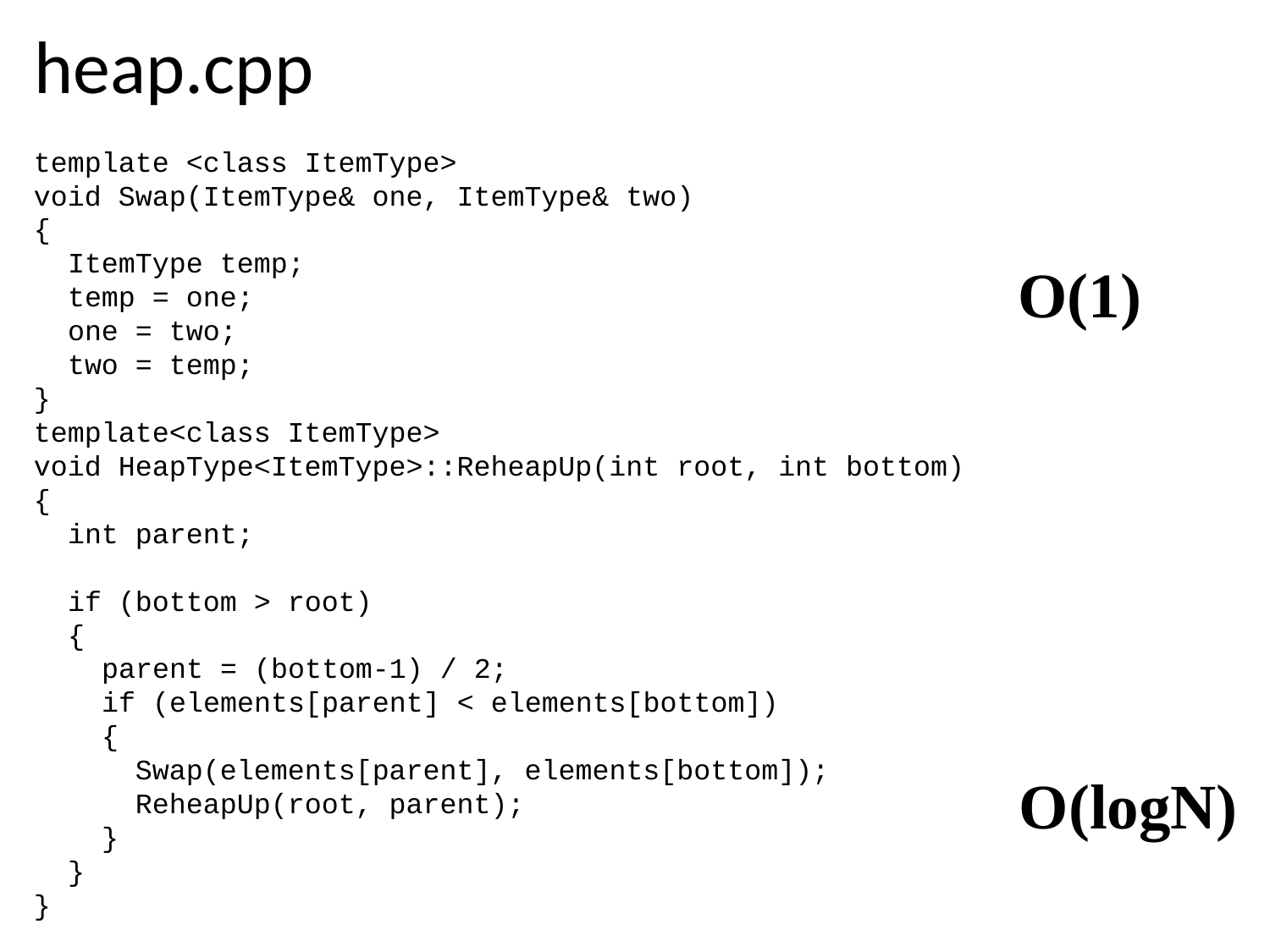

# heap.cpp
template <class ItemType>
void Swap(ItemType& one, ItemType& two)
{
  ItemType temp;
  temp = one;
  one = two;
  two = temp;
}
template<class ItemType>
void HeapType<ItemType>::ReheapUp(int root, int bottom)
{
  int parent;

  if (bottom > root)
  {
    parent = (bottom-1) / 2;
    if (elements[parent] < elements[bottom])
    {
      Swap(elements[parent], elements[bottom]);
      ReheapUp(root, parent);
    }
  }
}
O(1)
O(logN)